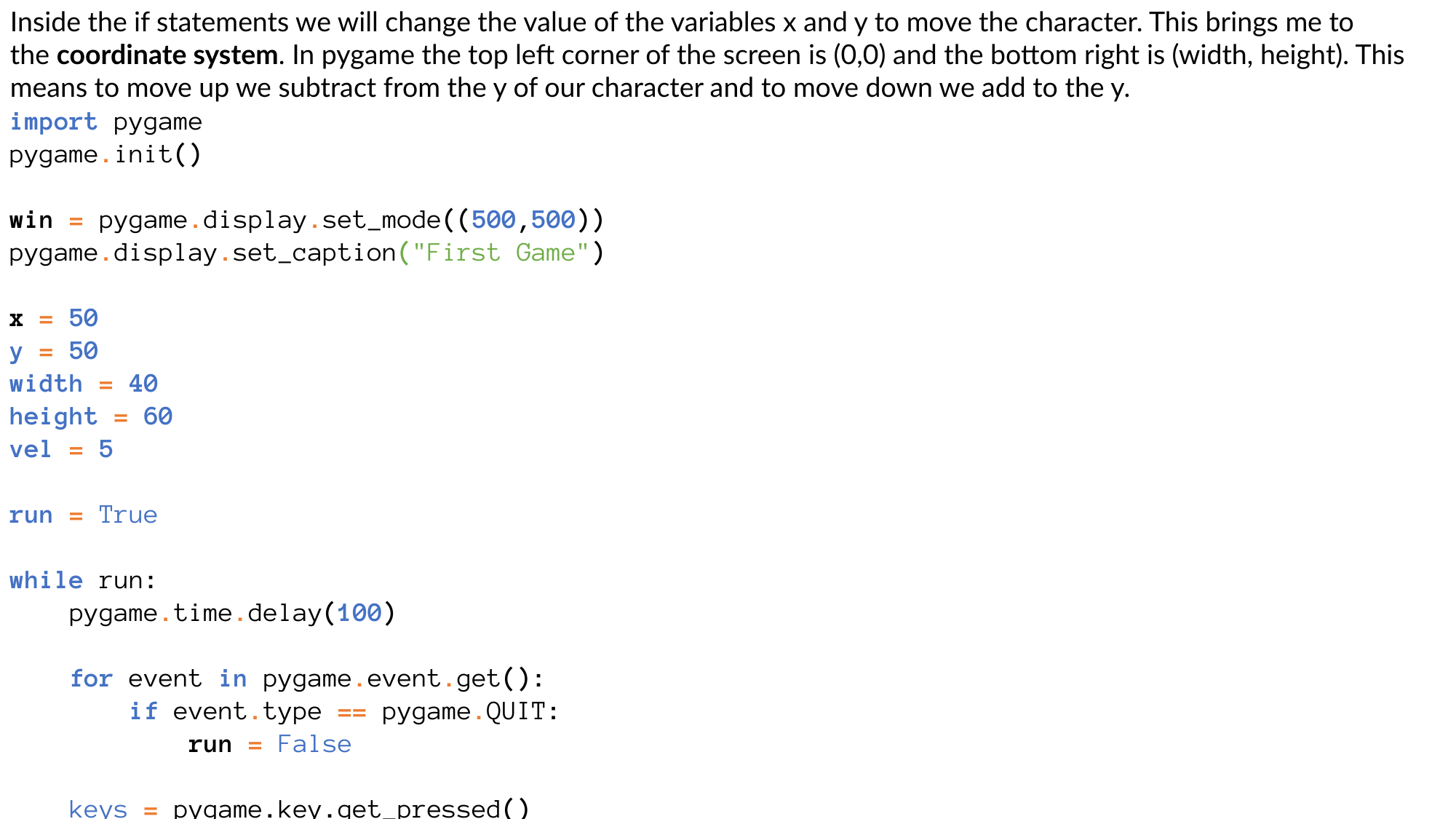

Inside the if statements we will change the value of the variables x and y to move the character. This brings me to the coordinate system. In pygame the top left corner of the screen is (0,0) and the bottom right is (width, height). This means to move up we subtract from the y of our character and to move down we add to the y.
import pygame
pygame.init()

win = pygame.display.set_mode((500,500))
pygame.display.set_caption("First Game")

x = 50
y = 50
width = 40
height = 60
vel = 5

run = True

while run:
    pygame.time.delay(100)

    for event in pygame.event.get():
        if event.type == pygame.QUIT:
            run = False

    keys = pygame.key.get_pressed()

    if keys[pygame.K_LEFT]:
        x -= vel

    if keys[pygame.K_RIGHT]:
        x += vel

    if keys[pygame.K_UP]:
        y -= vel

    if keys[pygame.K_DOWN]:
        y += vel

    pygame.draw.rect(win, (255,0,0), (x, y, width, height))
    pygame.display.update()

pygame.quit()